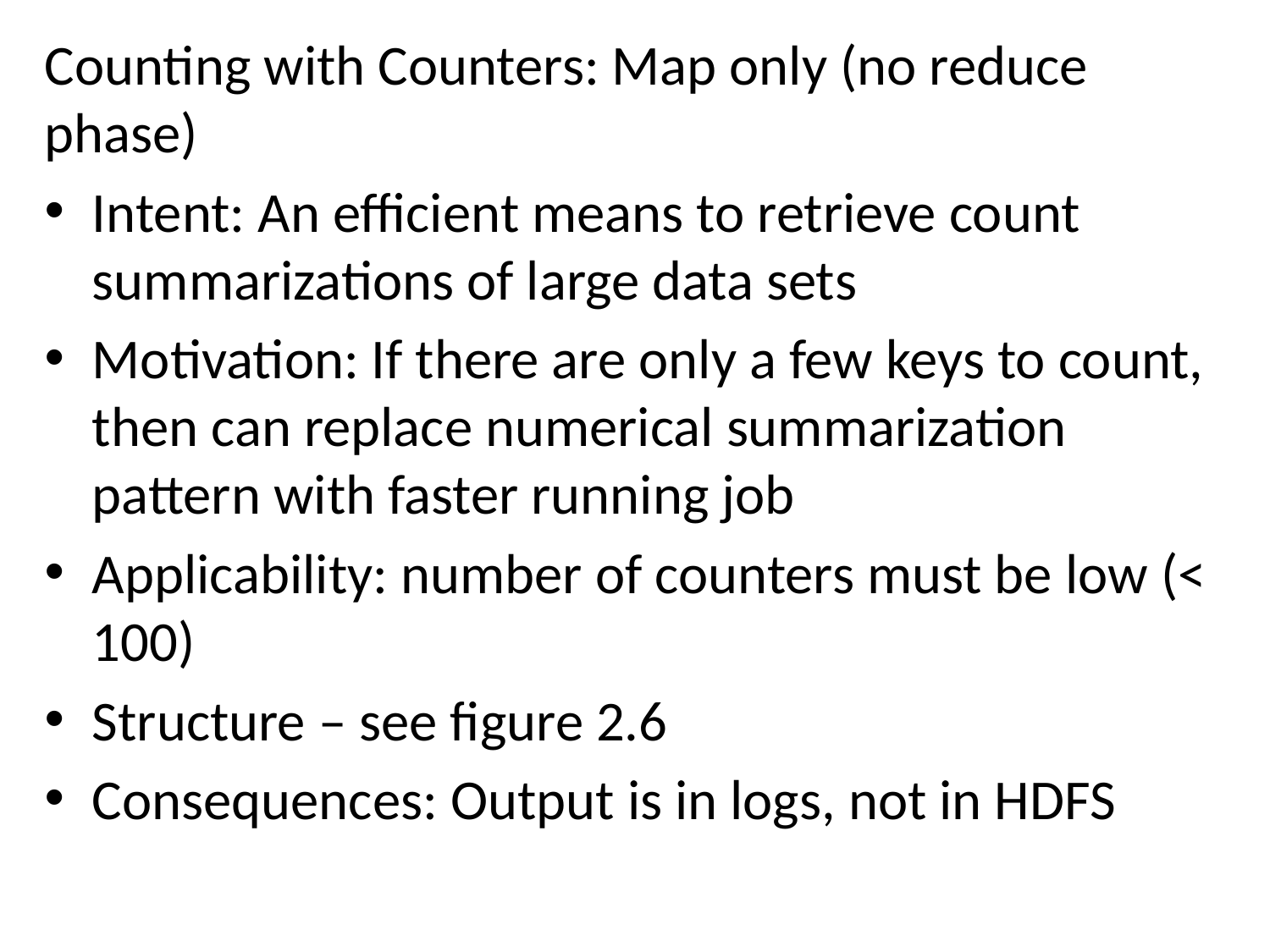

Counting with Counters: Map only (no reduce phase)
Intent: An efficient means to retrieve count summarizations of large data sets
Motivation: If there are only a few keys to count, then can replace numerical summarization pattern with faster running job
Applicability: number of counters must be low (< 100)
Structure – see figure 2.6
Consequences: Output is in logs, not in HDFS